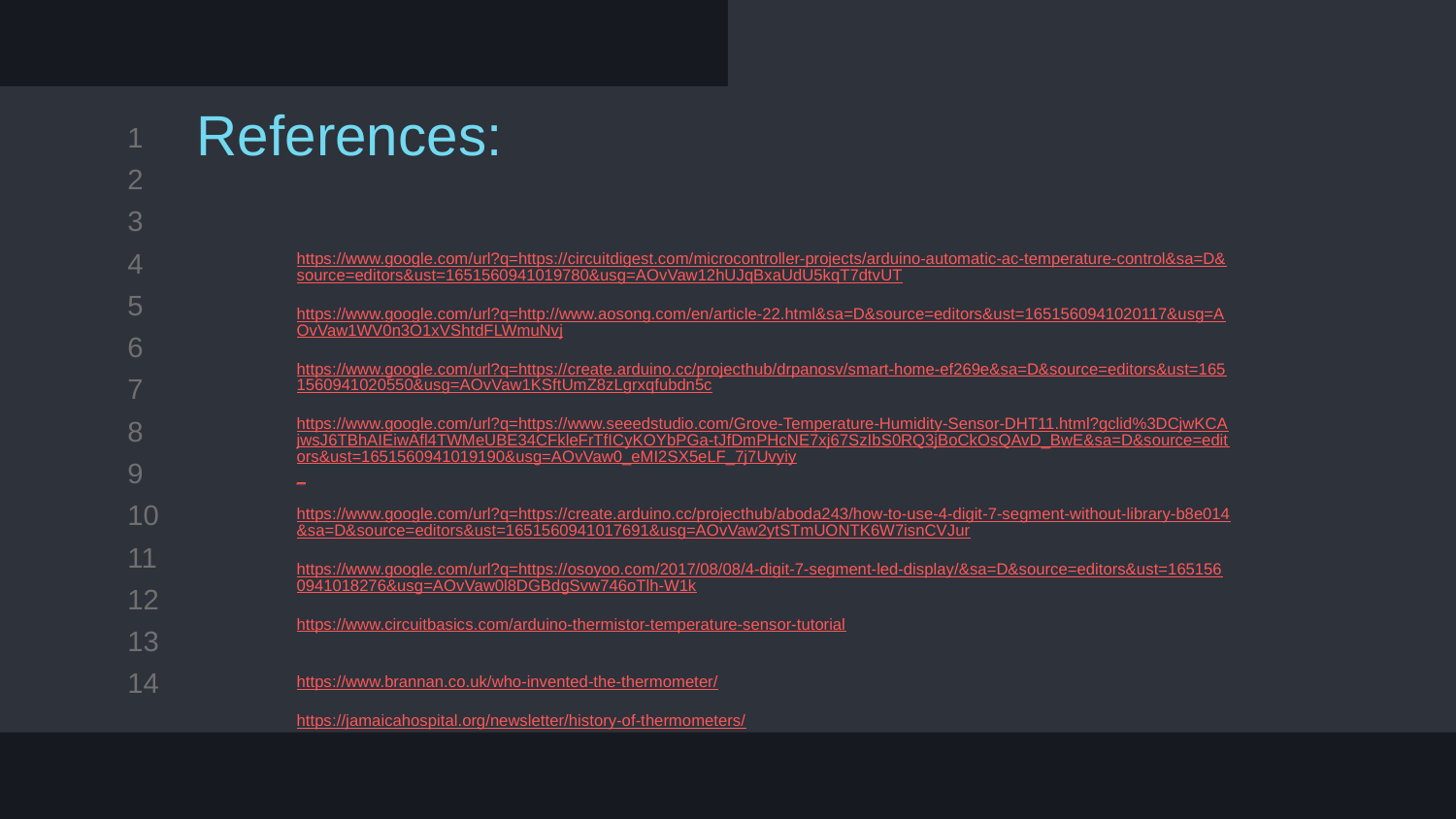

# References:
https://www.google.com/url?q=https://circuitdigest.com/microcontroller-projects/arduino-automatic-ac-temperature-control&sa=D&source=editors&ust=1651560941019780&usg=AOvVaw12hUJqBxaUdU5kqT7dtvUT

https://www.google.com/url?q=http://www.aosong.com/en/article-22.html&sa=D&source=editors&ust=1651560941020117&usg=AOvVaw1WV0n3O1xVShtdFLWmuNvj

https://www.google.com/url?q=https://create.arduino.cc/projecthub/drpanosv/smart-home-ef269e&sa=D&source=editors&ust=1651560941020550&usg=AOvVaw1KSftUmZ8zLgrxqfubdn5c

https://www.google.com/url?q=https://www.seeedstudio.com/Grove-Temperature-Humidity-Sensor-DHT11.html?gclid%3DCjwKCAjwsJ6TBhAIEiwAfl4TWMeUBE34CFkleFrTfICyKOYbPGa-tJfDmPHcNE7xj67SzIbS0RQ3jBoCkOsQAvD_BwE&sa=D&source=editors&ust=1651560941019190&usg=AOvVaw0_eMI2SX5eLF_7j7Uvyiy_

https://www.google.com/url?q=https://create.arduino.cc/projecthub/aboda243/how-to-use-4-digit-7-segment-without-library-b8e014&sa=D&source=editors&ust=1651560941017691&usg=AOvVaw2ytSTmUONTK6W7isnCVJur

https://www.google.com/url?q=https://osoyoo.com/2017/08/08/4-digit-7-segment-led-display/&sa=D&source=editors&ust=1651560941018276&usg=AOvVaw0l8DGBdgSvw746oTlh-W1k

https://www.circuitbasics.com/arduino-thermistor-temperature-sensor-tutorial

https://www.brannan.co.uk/who-invented-the-thermometer/
https://jamaicahospital.org/newsletter/history-of-thermometers/